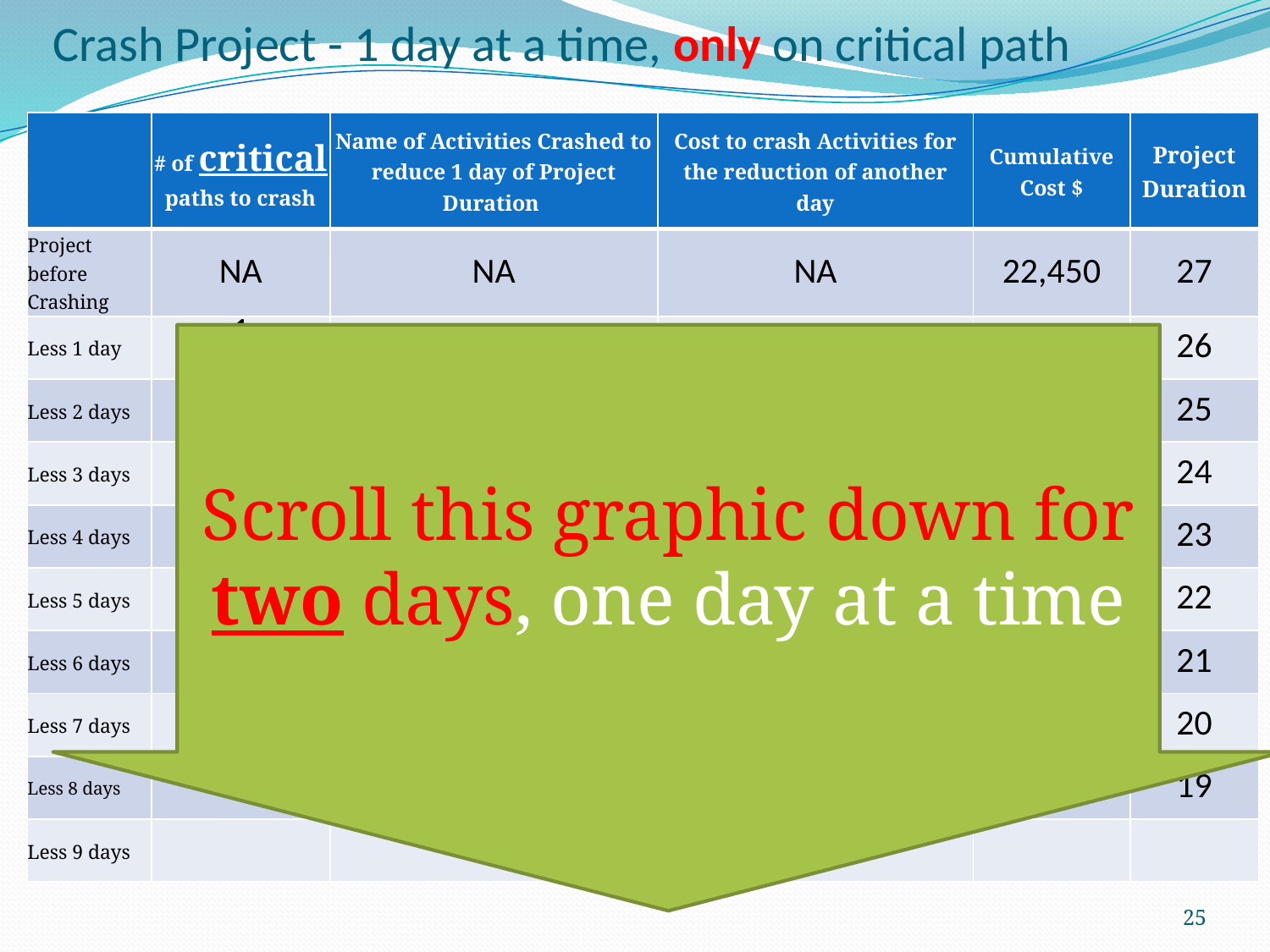

# Crash Project - 1 day at a time, only on critical path
|  | # of critical paths to crash | Name of Activities Crashed to reduce 1 day of Project Duration | Cost to crash Activities for the reduction of another day | Cumulative Cost $ | Project Duration |
| --- | --- | --- | --- | --- | --- |
| Project before Crashing | NA | NA | NA | 22,450 | 27 |
| Less 1 day | 1 | A | $250 | 22,700 | 26 |
| Less 2 days | 1 | A | $250 | 22,950 | 25 |
| Less 3 days | 1 | E | $1,750 | 24,700 | 24 |
| Less 4 days | 1 | E | $1,750 | 26,450 | 23 |
| Less 5 days | 1 | E | $1,750 | 28,200 | 22 |
| Less 6 days | 3 | H | $2,000 | 30,200 | 21 |
| Less 7 days | 3 | H | $2,000 | 32,200 | 20 |
| Less 8 days | 3 | H | $2,000 | 34,200 | 19 |
| Less 9 days |  |  |  |  |  |
Scroll this graphic down for two days, one day at a time
25